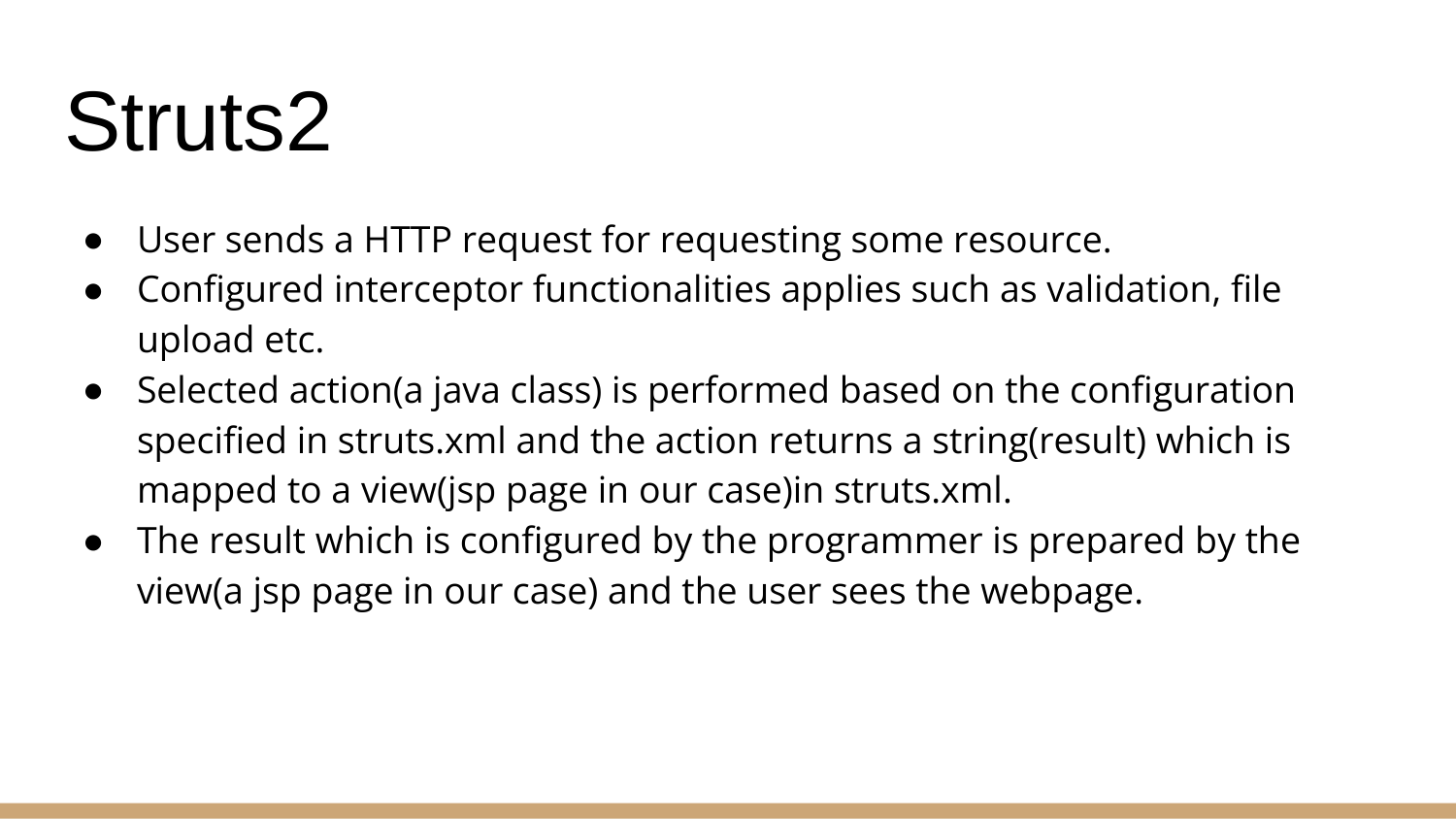

# Struts2
User sends a HTTP request for requesting some resource.
Configured interceptor functionalities applies such as validation, file upload etc.
Selected action(a java class) is performed based on the configuration specified in struts.xml and the action returns a string(result) which is mapped to a view(jsp page in our case)in struts.xml.
The result which is configured by the programmer is prepared by the view(a jsp page in our case) and the user sees the webpage.